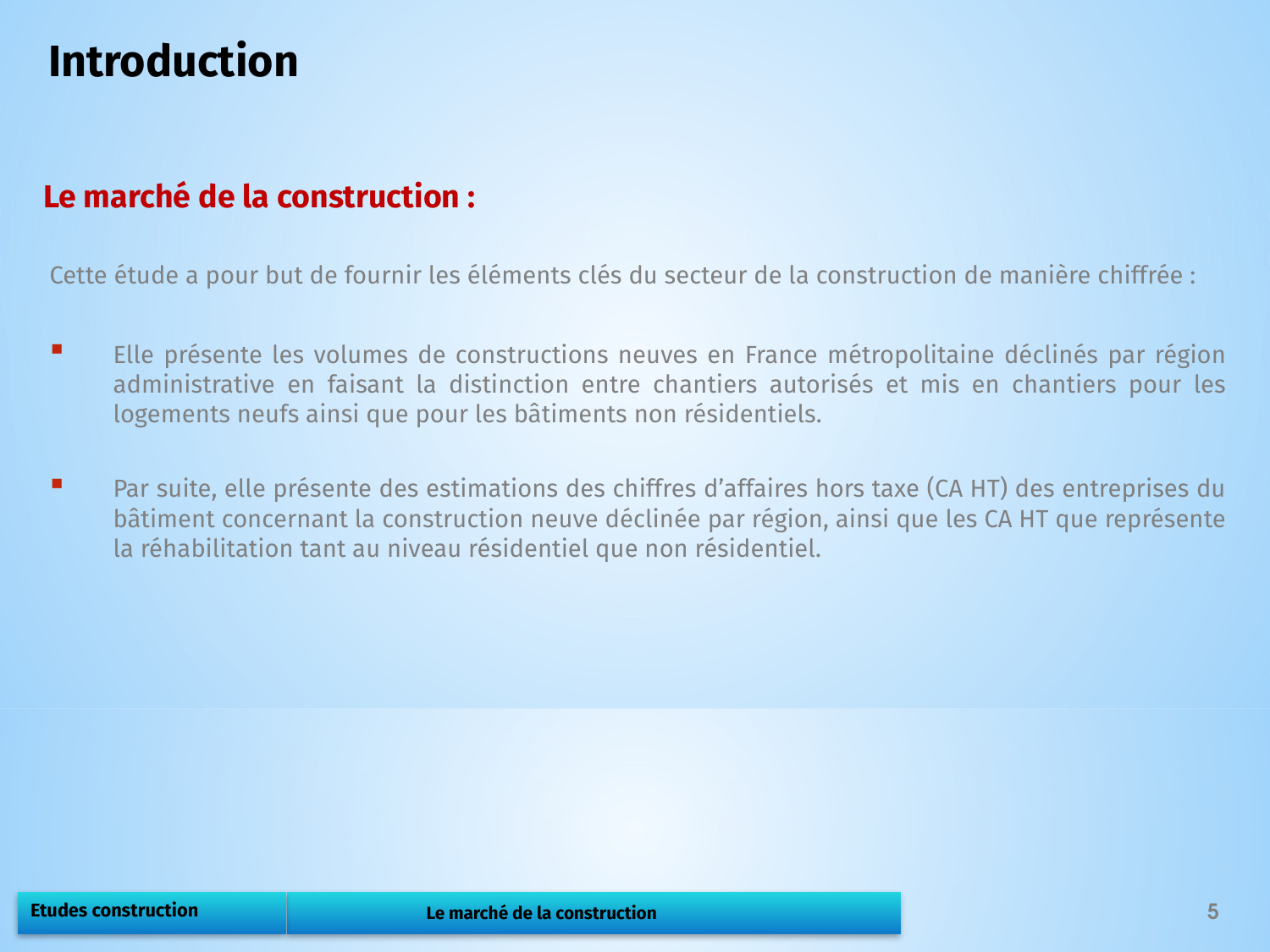

Introduction
Le marché de la construction :

Cette étude a pour but de fournir les éléments clés du secteur de la construction de manière chiffrée :

Elle présente les volumes de constructions neuves en France métropolitaine déclinés par région administrative en faisant la distinction entre chantiers autorisés et mis en chantiers pour les logements neufs ainsi que pour les bâtiments non résidentiels.

Par suite, elle présente des estimations des chiffres d’affaires hors taxe (CA HT) des entreprises du bâtiment concernant la construction neuve déclinée par région, ainsi que les CA HT que représente la réhabilitation tant au niveau résidentiel que non résidentiel.

5